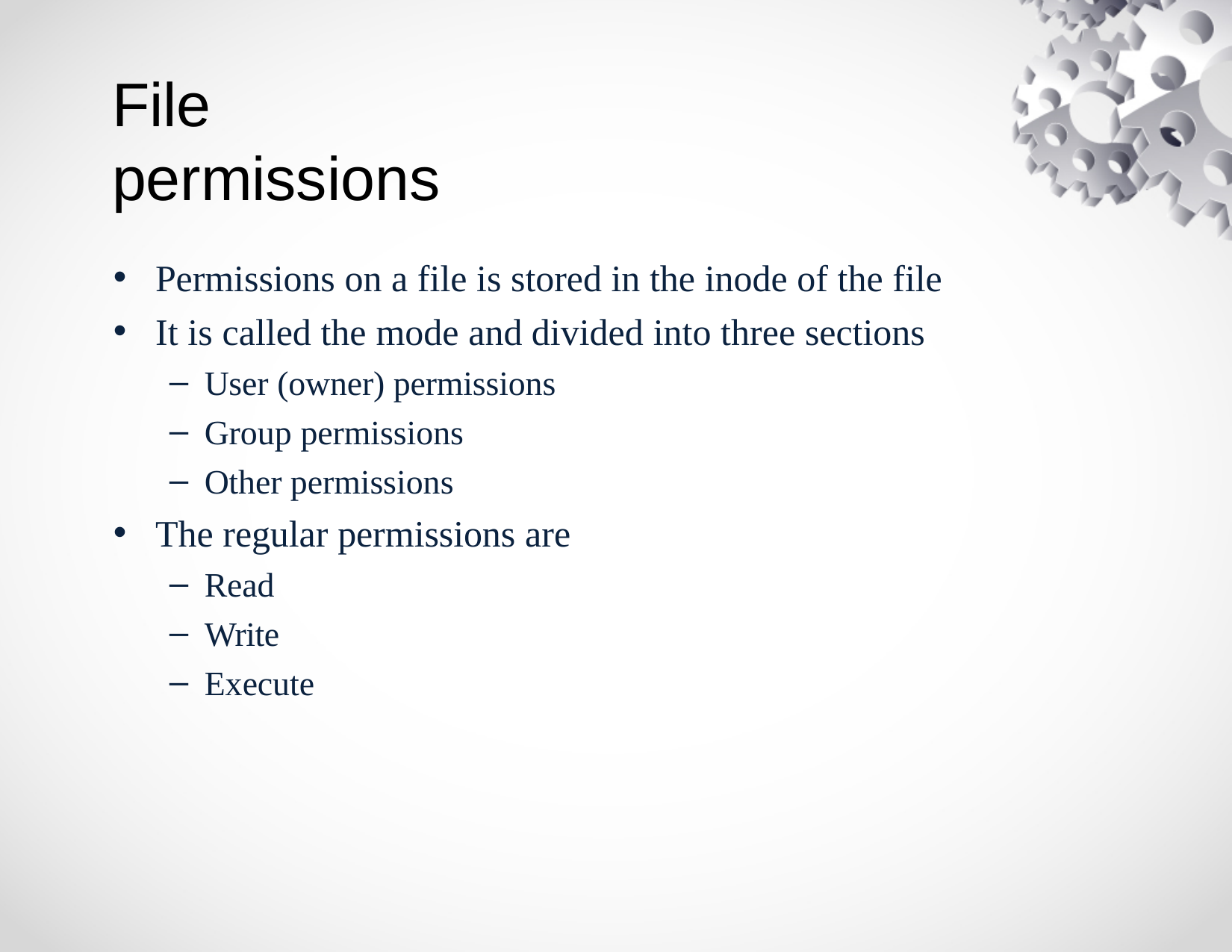

# File permissions
Permissions on a file is stored in the inode of the file
It is called the mode and divided into three sections
User (owner) permissions
Group permissions
Other permissions
The regular permissions are
Read
Write
Execute